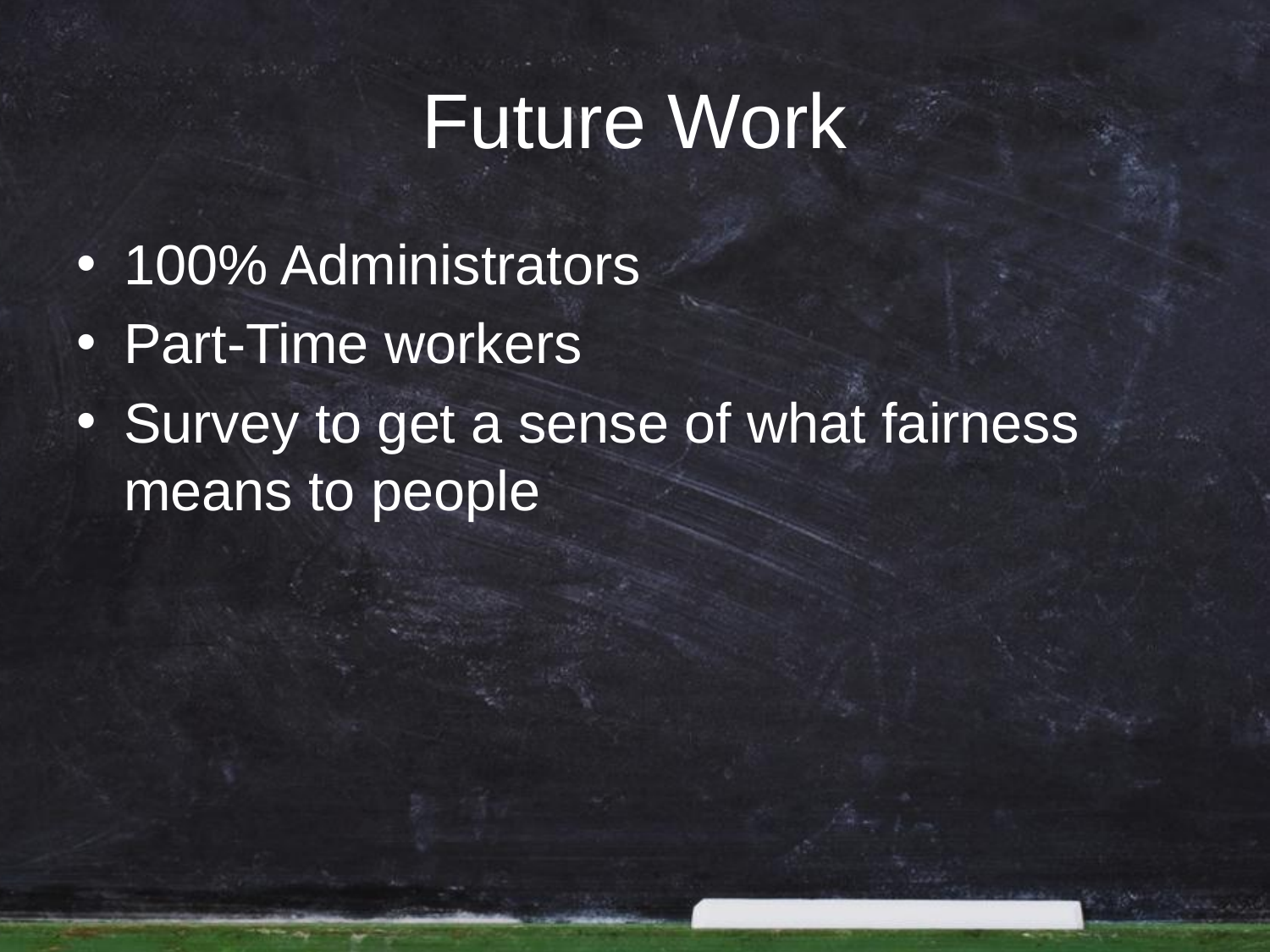

# Future Work
100% Administrators
Part-Time workers
Survey to get a sense of what fairness means to people